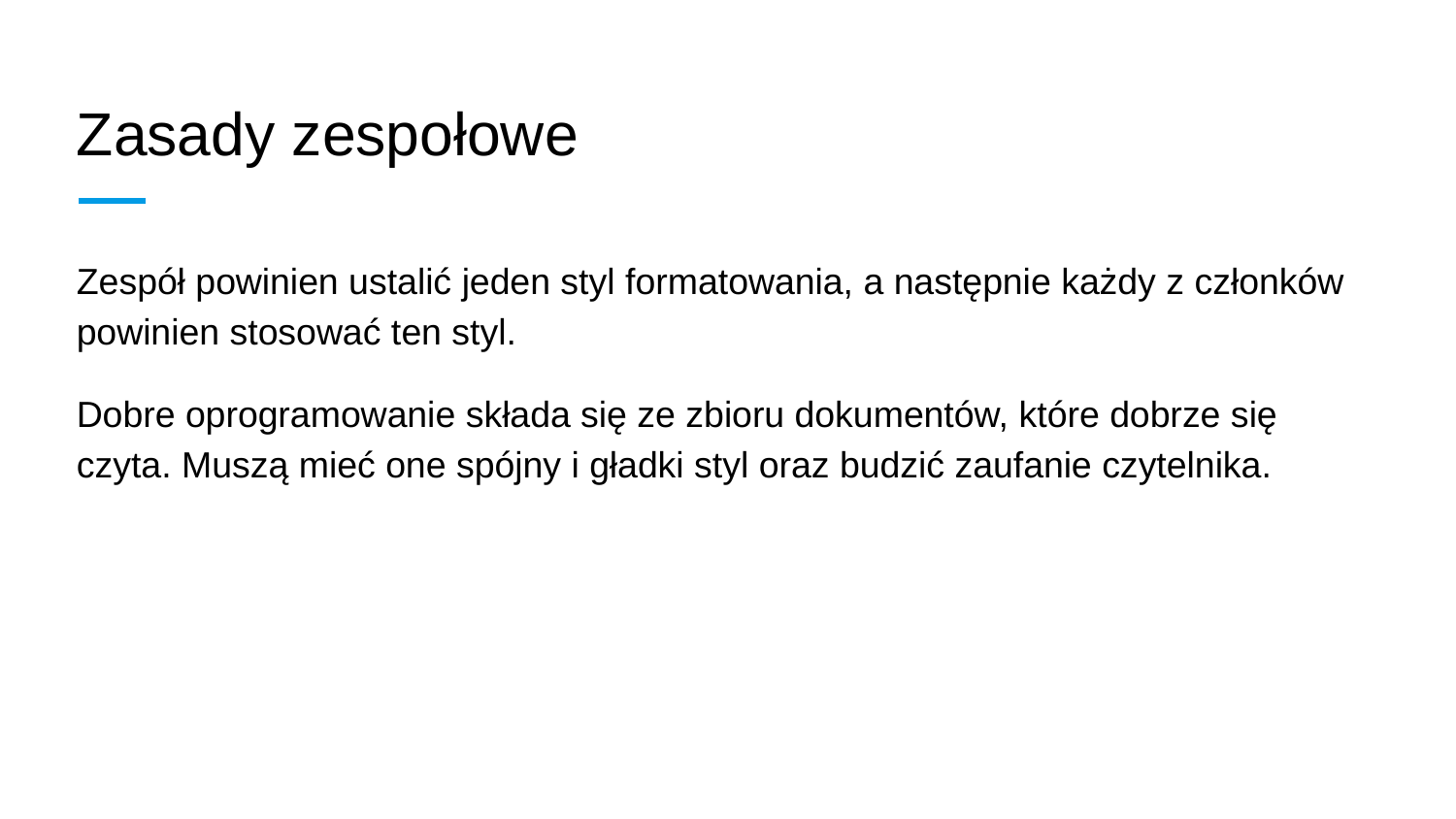

# Zasady zespołowe
Zespół powinien ustalić jeden styl formatowania, a następnie każdy z członków powinien stosować ten styl.
Dobre oprogramowanie składa się ze zbioru dokumentów, które dobrze się czyta. Muszą mieć one spójny i gładki styl oraz budzić zaufanie czytelnika.